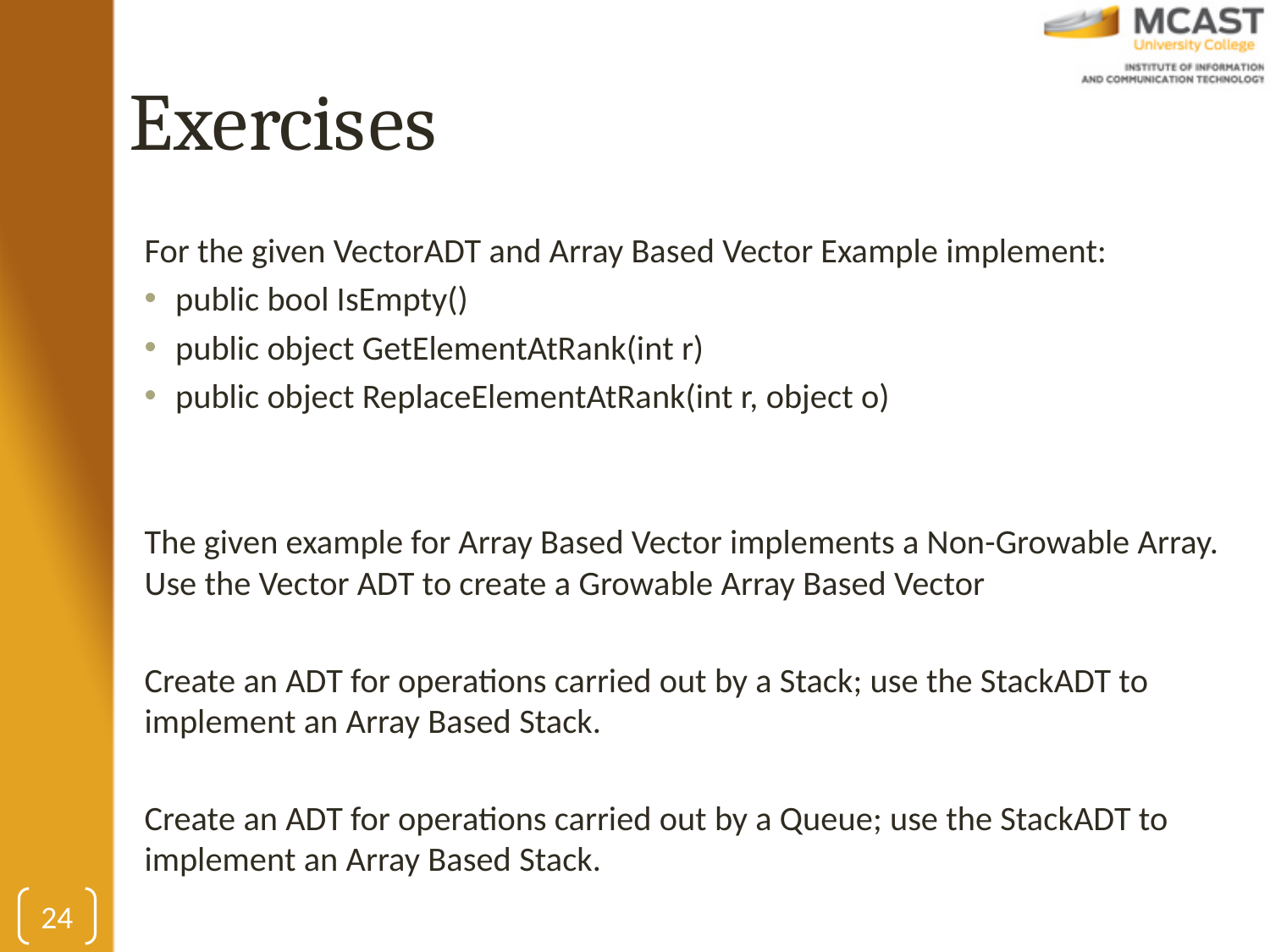

# Exercises
For the given VectorADT and Array Based Vector Example implement:
public bool IsEmpty()
public object GetElementAtRank(int r)
public object ReplaceElementAtRank(int r, object o)

The given example for Array Based Vector implements a Non-Growable Array.  Use the Vector ADT to create a Growable Array Based Vector

Create an ADT for operations carried out by a Stack; use the StackADT to implement an Array Based Stack.

Create an ADT for operations carried out by a Queue; use the StackADT to implement an Array Based Stack.

24